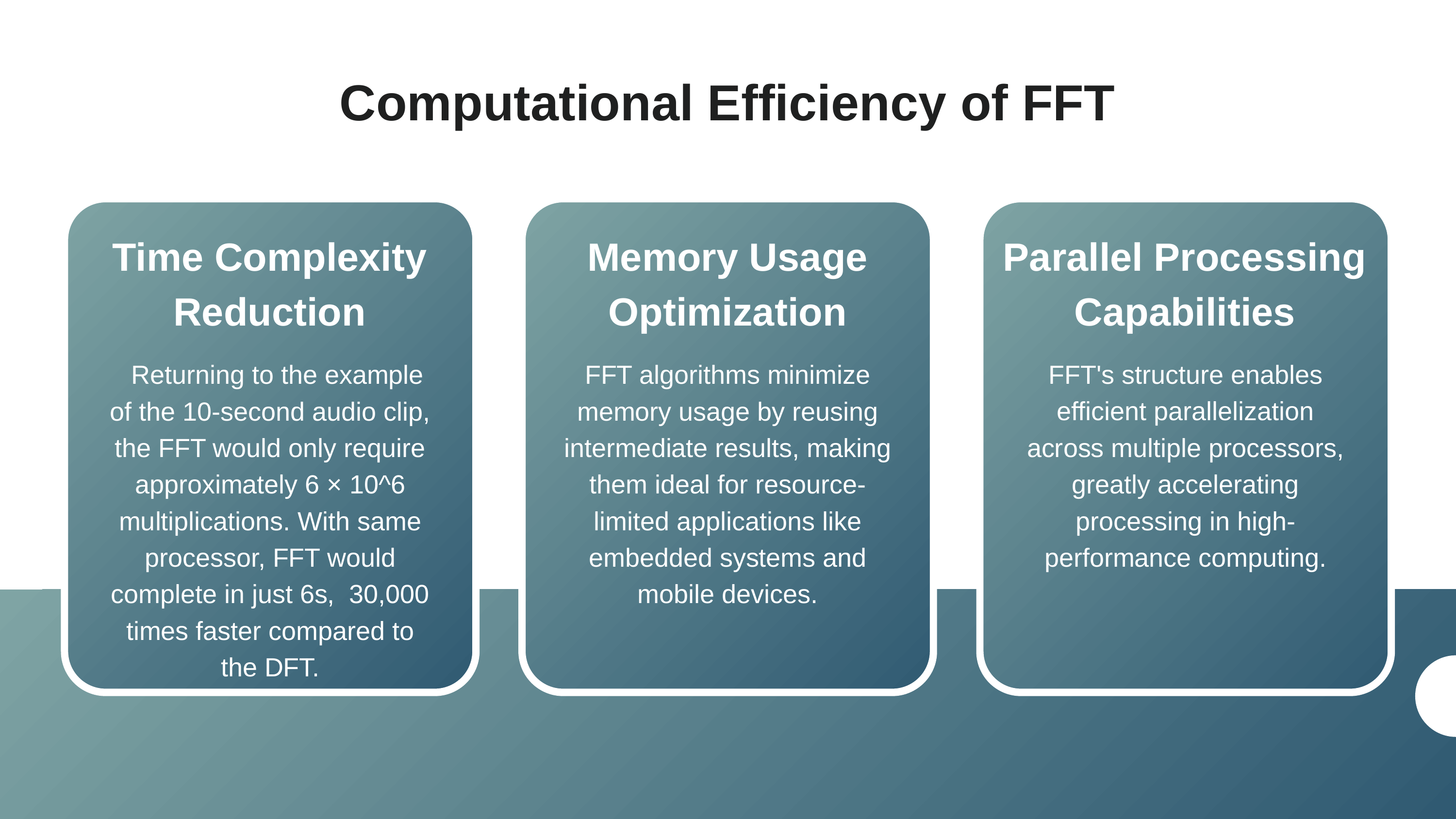

Computational Efficiency of FFT

Time Complexity Reduction
Memory Usage Optimization
Parallel Processing Capabilities
  Returning to the example of the 10-second audio clip, the FFT would only require approximately 6 × 10^6 multiplications. With same processor, FFT would complete in just 6s,  30,000 times faster compared to the DFT.
FFT algorithms minimize memory usage by reusing intermediate results, making them ideal for resource-limited applications like embedded systems and mobile devices.
FFT's structure enables efficient parallelization across multiple processors, greatly accelerating processing in high-performance computing.